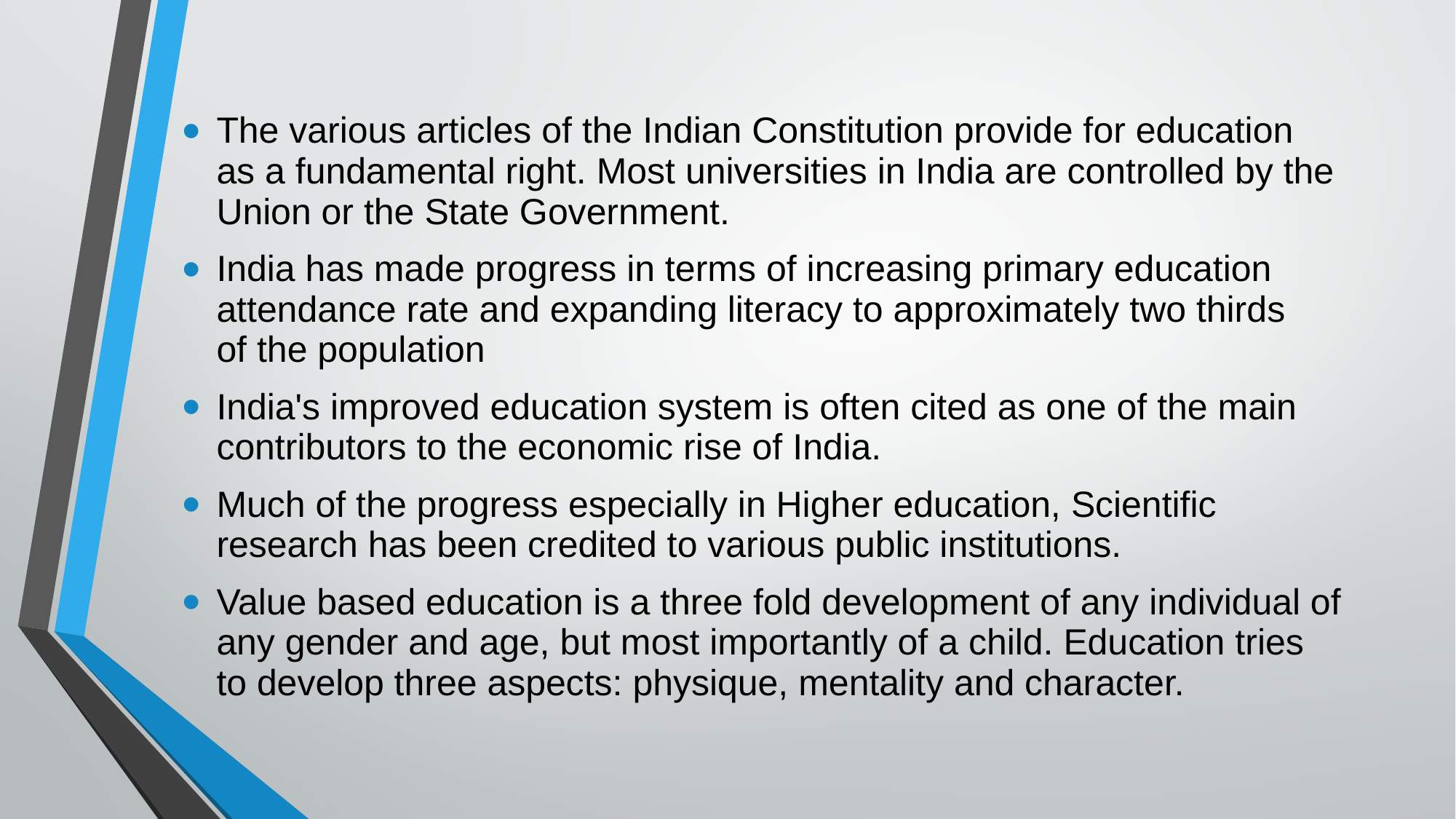

The various articles of the Indian Constitution provide for education as a fundamental right. Most universities in India are controlled by the Union or the State Government.
India has made progress in terms of increasing primary education attendance rate and expanding literacy to approximately two thirds of the population
India's improved education system is often cited as one of the main contributors to the economic rise of India.
Much of the progress especially in Higher education, Scientific research has been credited to various public institutions.
Value based education is a three fold development of any individual of any gender and age, but most importantly of a child. Education tries to develop three aspects: physique, mentality and character.